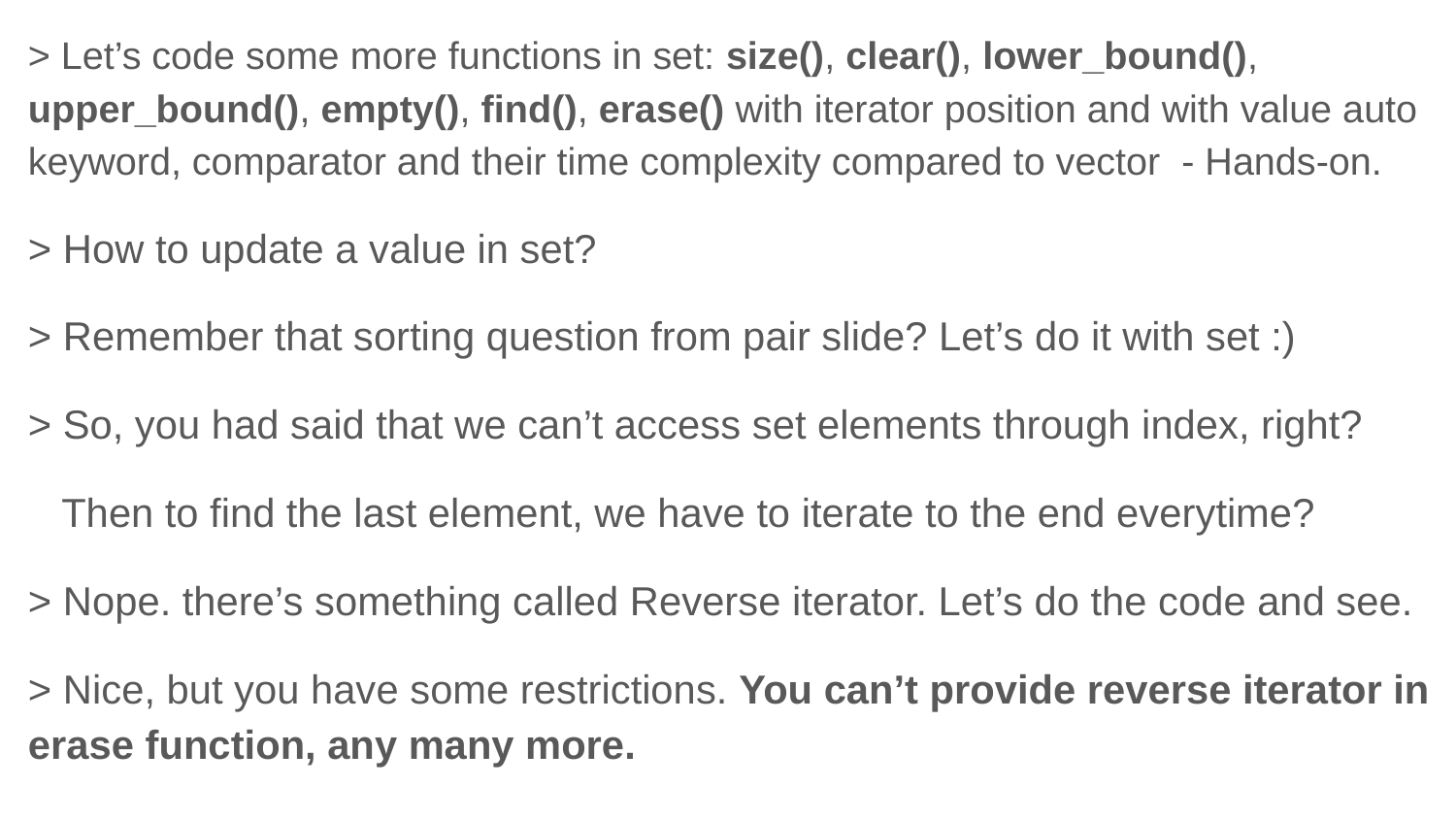

> Let’s code some more functions in set: size(), clear(), lower_bound(), upper_bound(), empty(), find(), erase() with iterator position and with value auto keyword, comparator and their time complexity compared to vector  - Hands-on.
> How to update a value in set?
> Remember that sorting question from pair slide? Let’s do it with set :)
> So, you had said that we can’t access set elements through index, right?
   Then to find the last element, we have to iterate to the end everytime?
> Nope. there’s something called Reverse iterator. Let’s do the code and see.
> Nice, but you have some restrictions. You can’t provide reverse iterator in erase function, any many more.